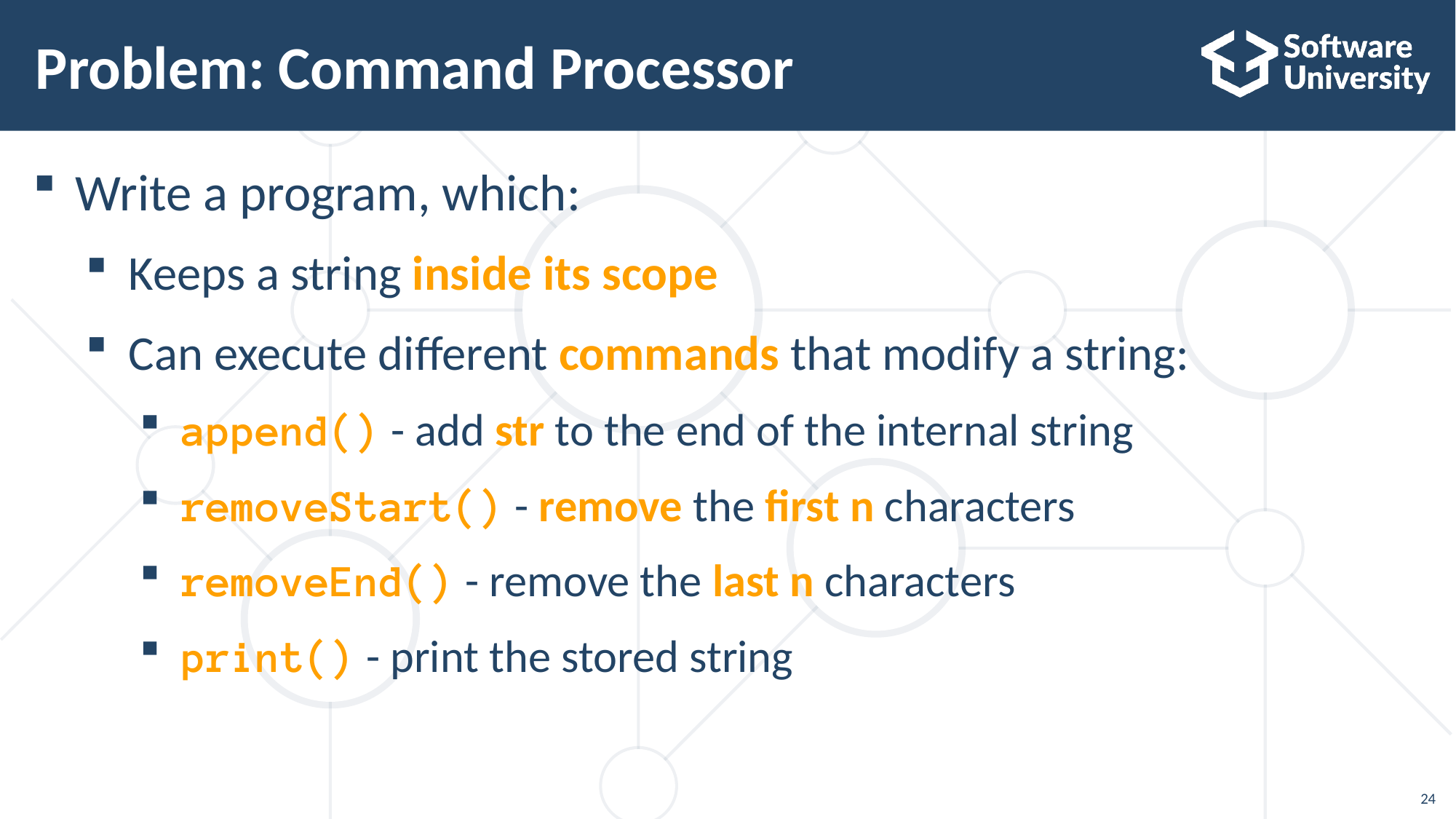

# Problem: Command Processor
Write a program, which:
Keeps a string inside its scope
Can execute different commands that modify a string:
append() - add str to the end of the internal string
removeStart() - remove the first n characters
removeEnd() - remove the last n characters
print() - print the stored string
24